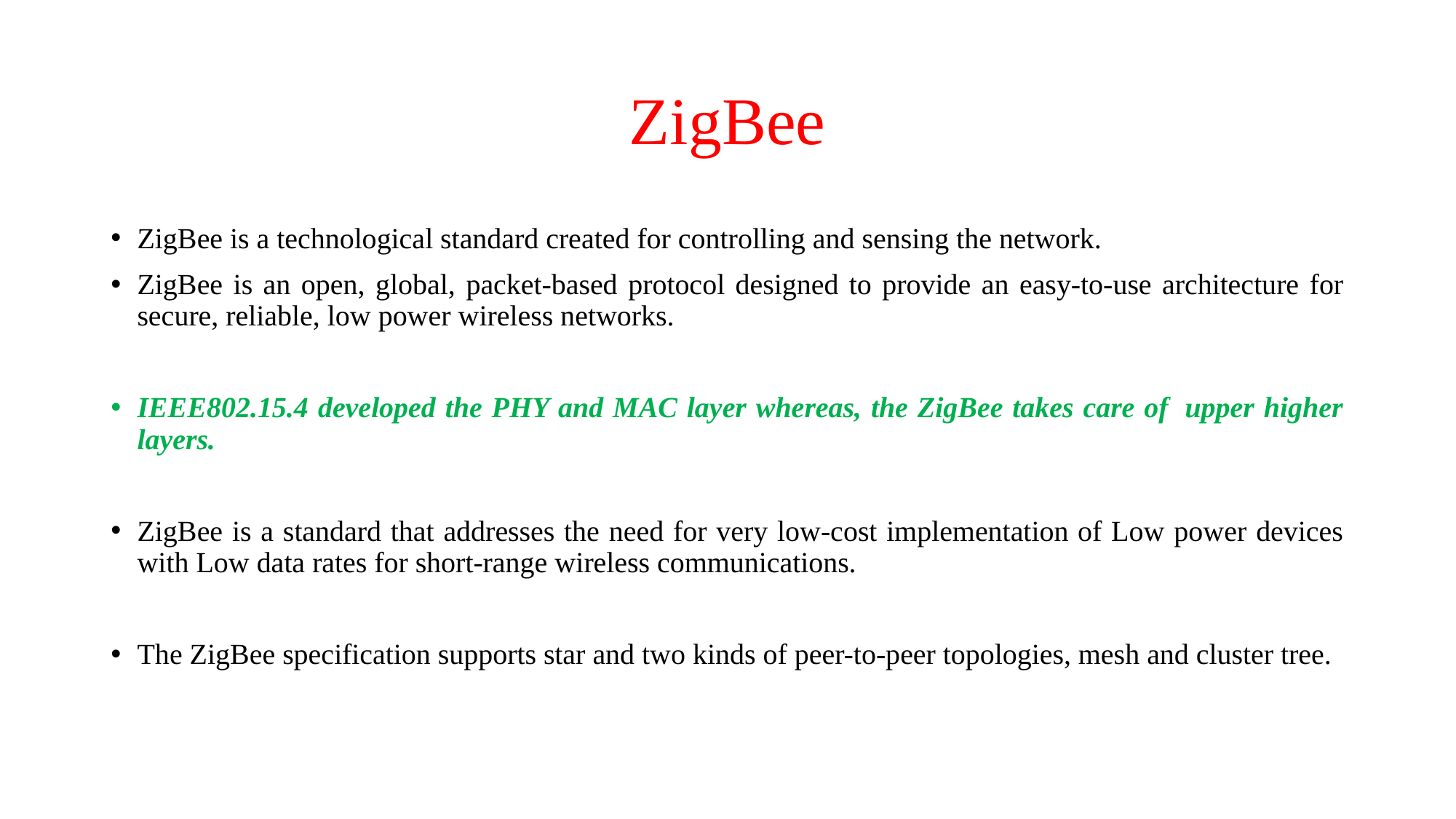

# ZigBee
ZigBee is a technological standard created for controlling and sensing the network.
ZigBee is an open, global, packet-based protocol designed to provide an easy-to-use architecture for secure, reliable, low power wireless networks.

IEEE802.15.4 developed the PHY and MAC layer whereas, the ZigBee takes care of  upper higher layers.

ZigBee is a standard that addresses the need for very low-cost implementation of Low power devices with Low data rates for short-range wireless communications.

The ZigBee specification supports star and two kinds of peer-to-peer topologies, mesh and cluster tree.